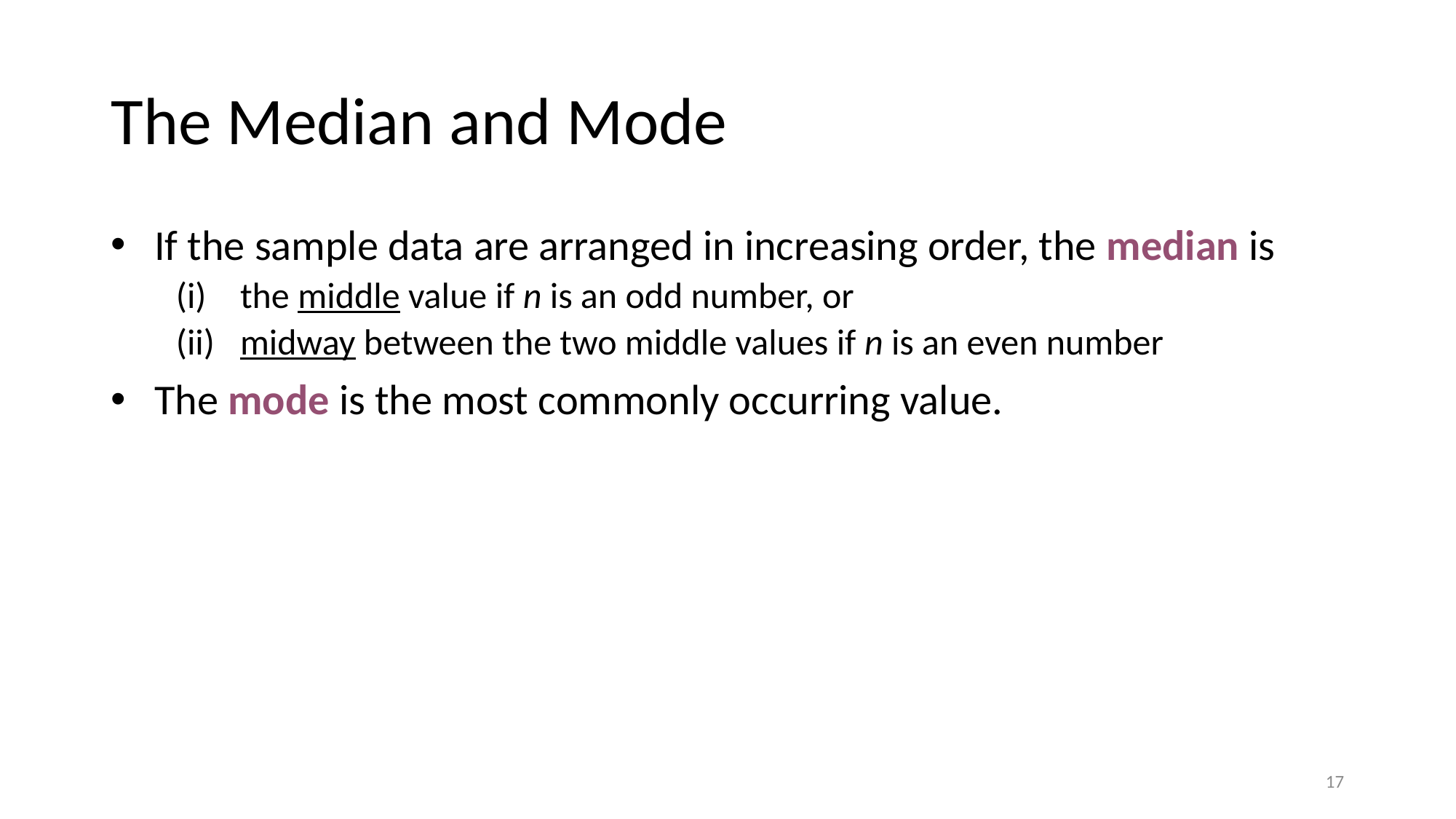

# The Median and Mode
If the sample data are arranged in increasing order, the median is
the middle value if n is an odd number, or
midway between the two middle values if n is an even number
The mode is the most commonly occurring value.
17